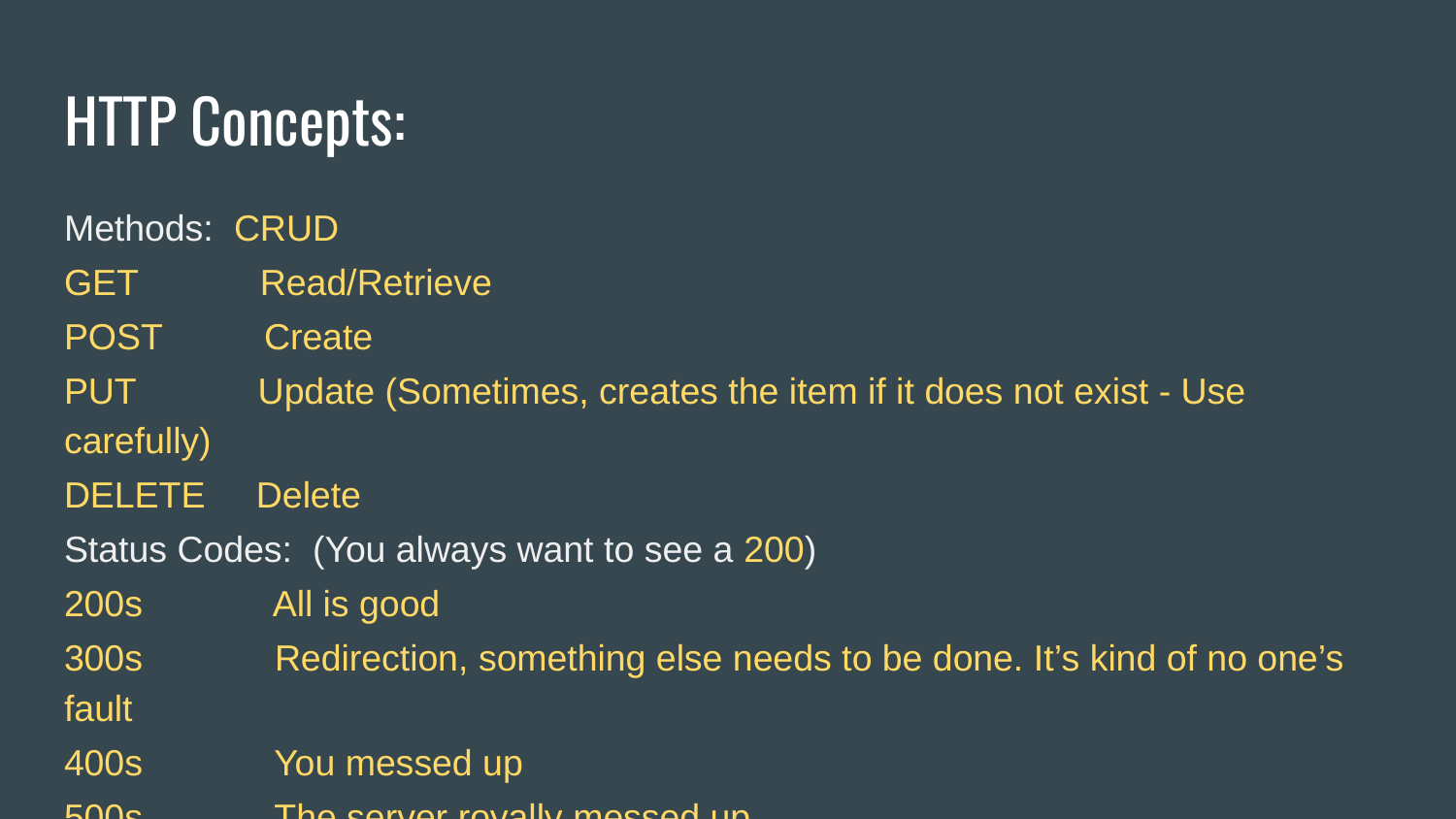

# HTTP Concepts:
Methods:  CRUD
GET            Read/Retrieve
POST          Create
PUT            Update (Sometimes, creates the item if it does not exist - Use carefully)
DELETE     Delete
Status Codes:  (You always want to see a 200)
200s             All is good
300s             Redirection, something else needs to be done. It’s kind of no one’s fault
400s             You messed up
500s             The server royally messed up